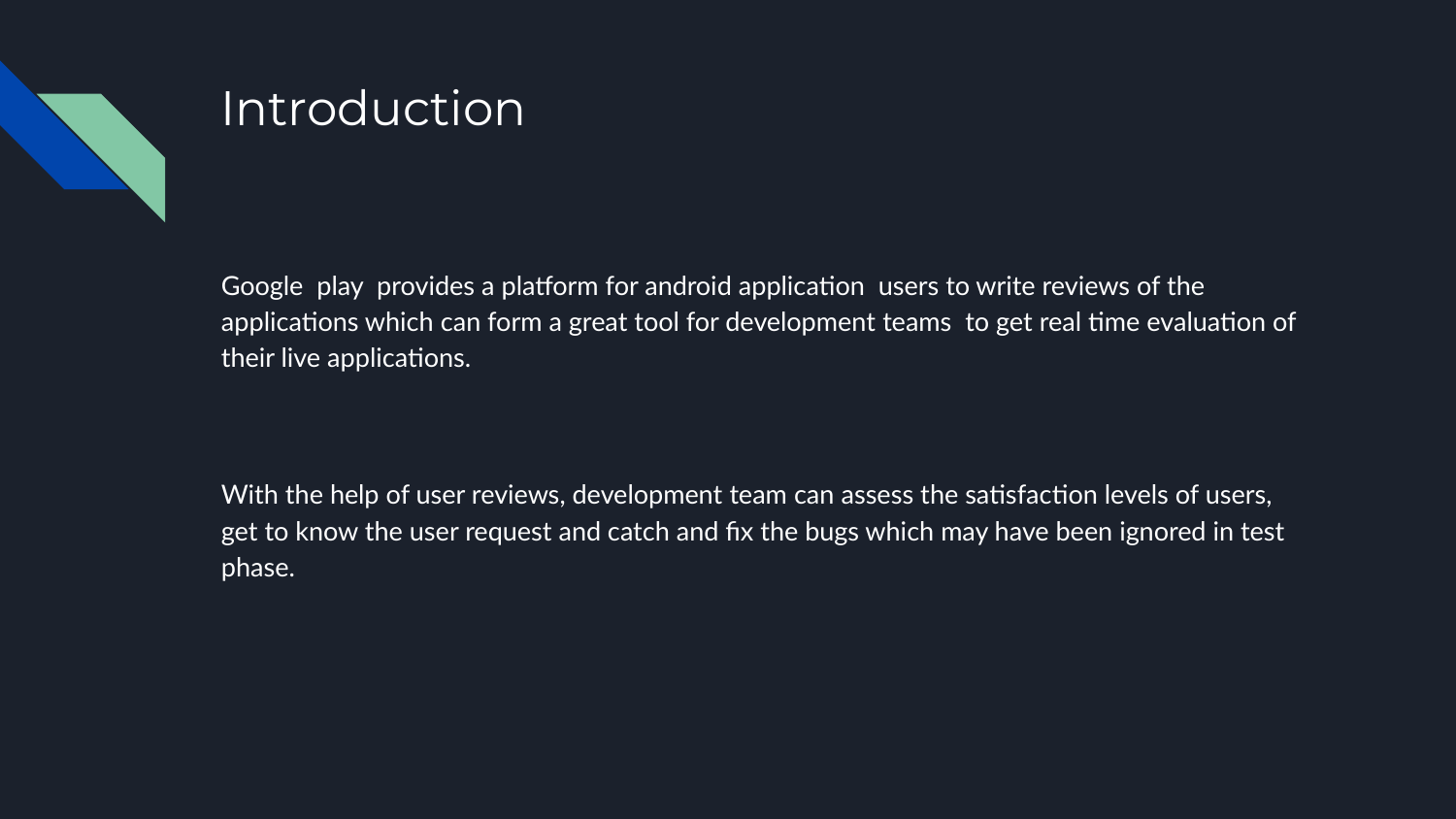

# Introduction
Google  play  provides a platform for android application  users to write reviews of the applications which can form a great tool for development teams  to get real time evaluation of their live applications.

With the help of user reviews, development team can assess the satisfaction levels of users, get to know the user request and catch and fix the bugs which may have been ignored in test phase.